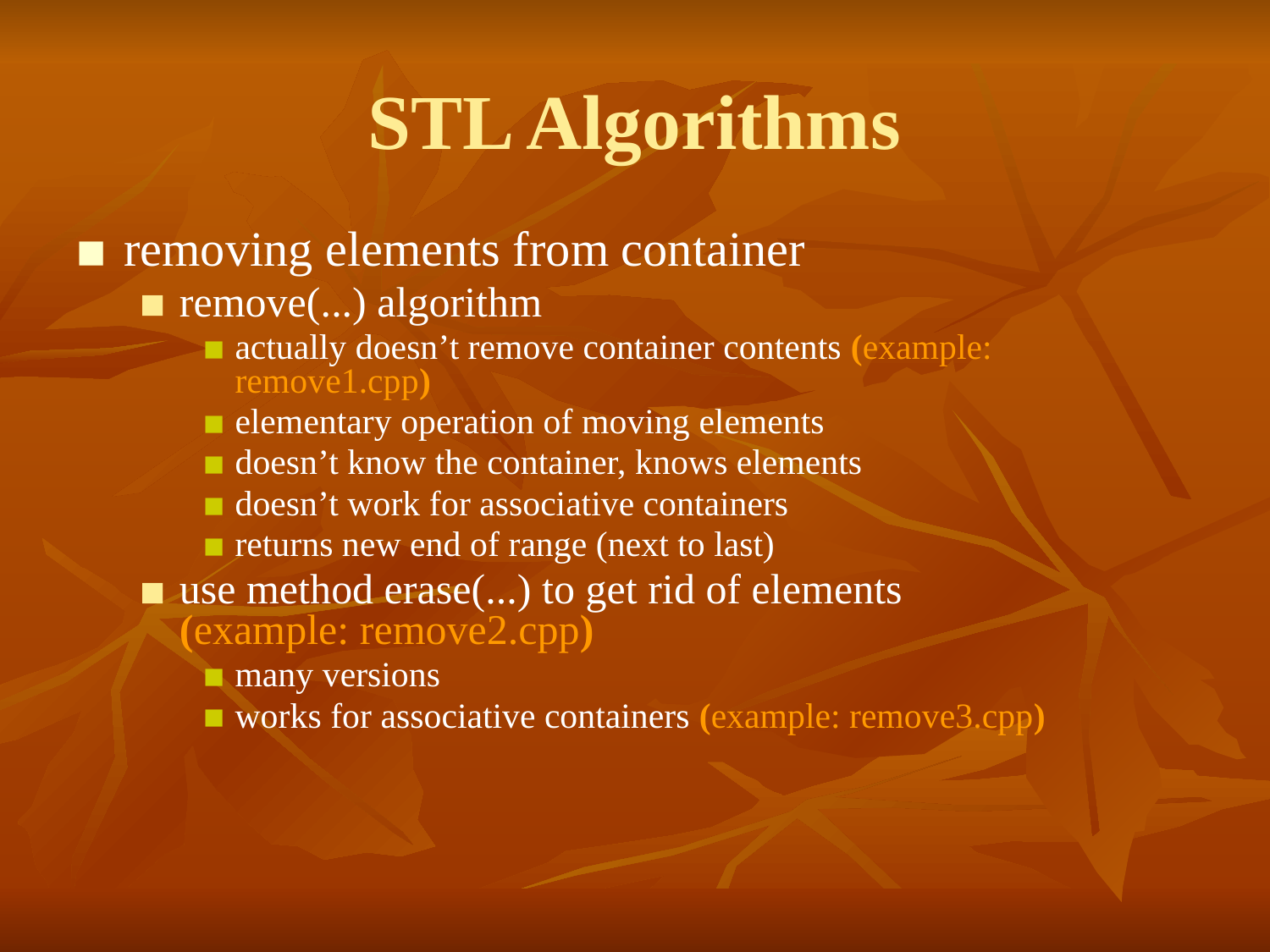

# STL Algorithms
removing elements from container
remove(...) algorithm
actually doesn’t remove container contents (example: remove1.cpp)
elementary operation of moving elements
doesn’t know the container, knows elements
doesn’t work for associative containers
returns new end of range (next to last)
use method erase(...) to get rid of elements
(example: remove2.cpp)
many versions
works for associative containers (example: remove3.cpp)